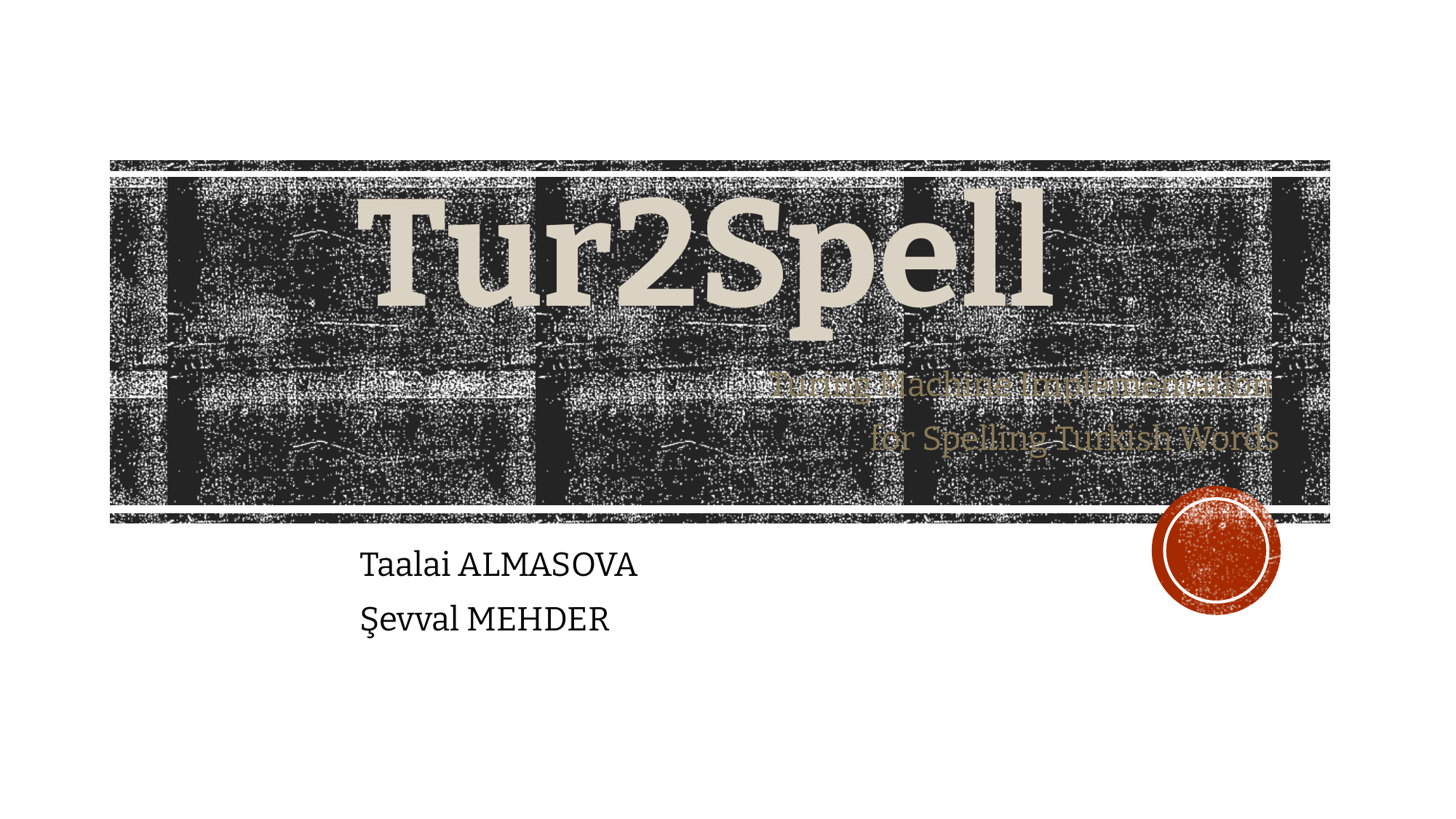

Tur2Spell
Turing Machine Implementation
for Spelling Turkish Words
Taalai ALMASOVA
Şevval MEHDER